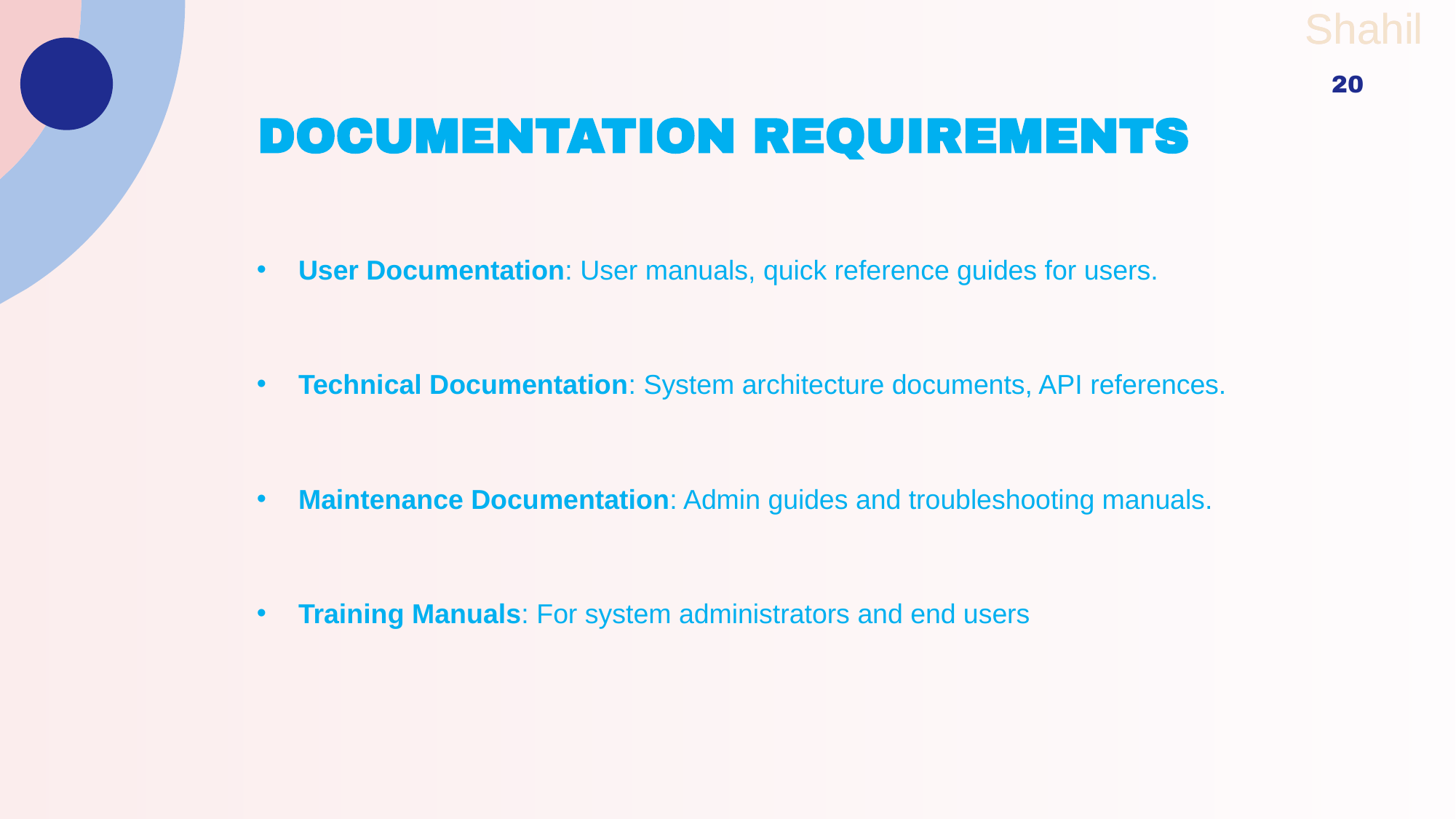

20
# Documentation Requirements
User Documentation: User manuals, quick reference guides for users.

Technical Documentation: System architecture documents, API references.

Maintenance Documentation: Admin guides and troubleshooting manuals.

Training Manuals: For system administrators and end users